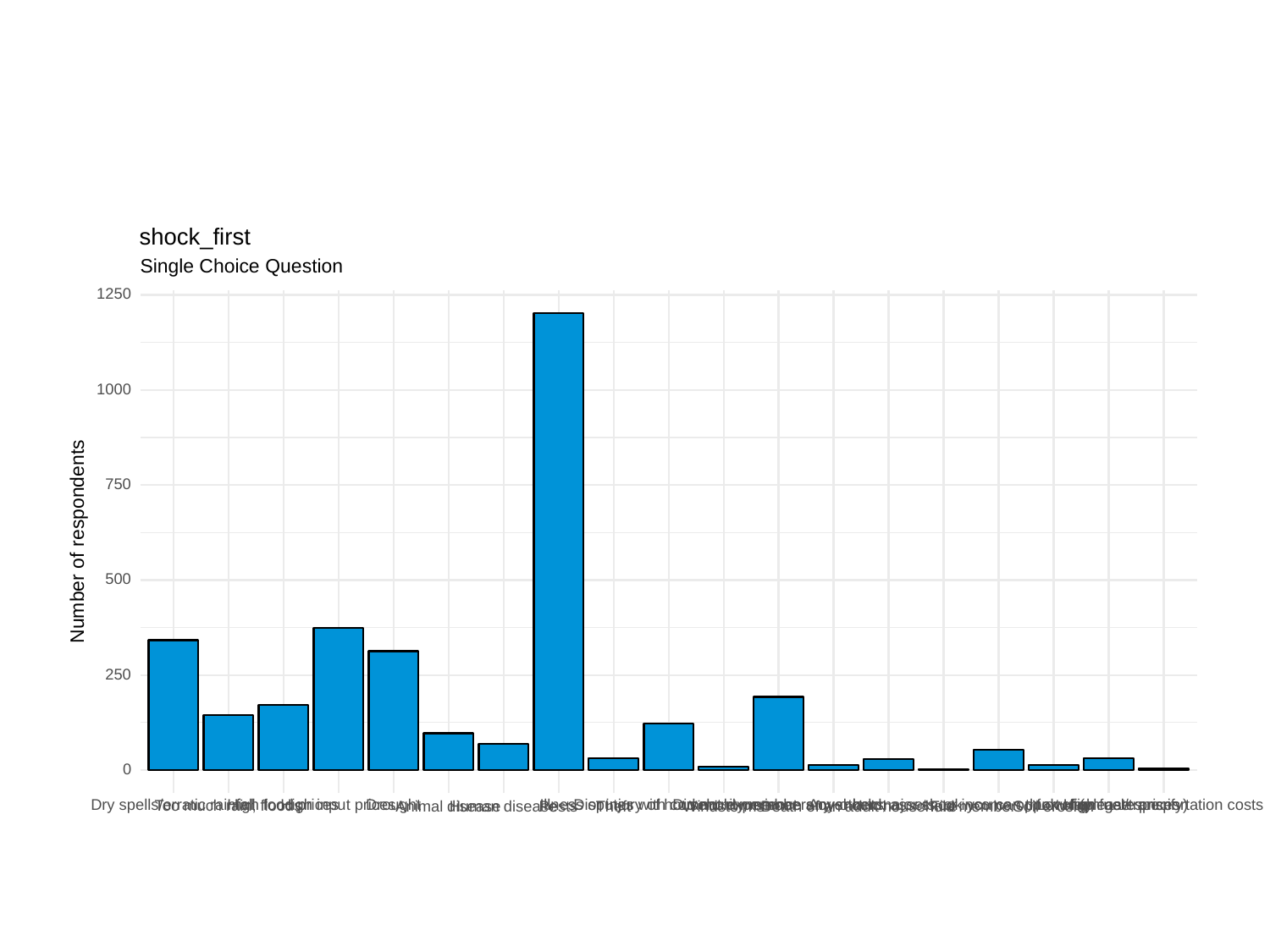

shock_first
Single Choice Question
1250

1000

750

Number of respondents
500

250

0

Dry spells/erratic rainfall
High food prices
Illness or injury of household member
Any other major shock you can think of (please specify)
Low farm gate prices
High fuel/transportation costs
High input prices
Drought
Disputes with community members over land, assets, or income opportunity
Did not experience any shocks
Too much rain, floods
Theft
Death of an adult household member
Soil erosion
Animal disease
Human disease
Pests
Windstorms
Fire